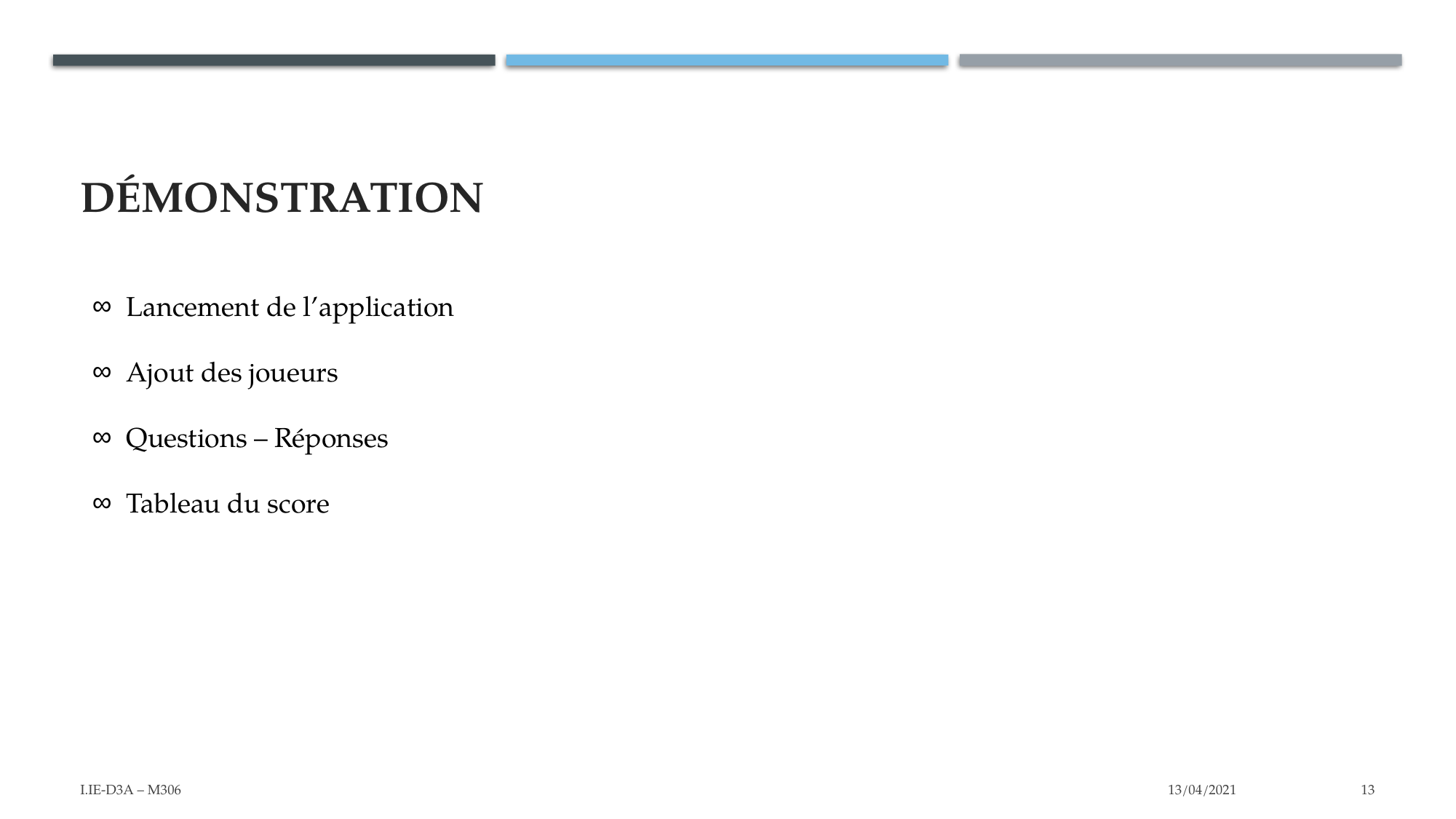

# Démonstration

Lancement de l’application

Ajout des joueurs

Questions – Réponses

Tableau du score
I.IE-D3a – M306
13/04/2021
13